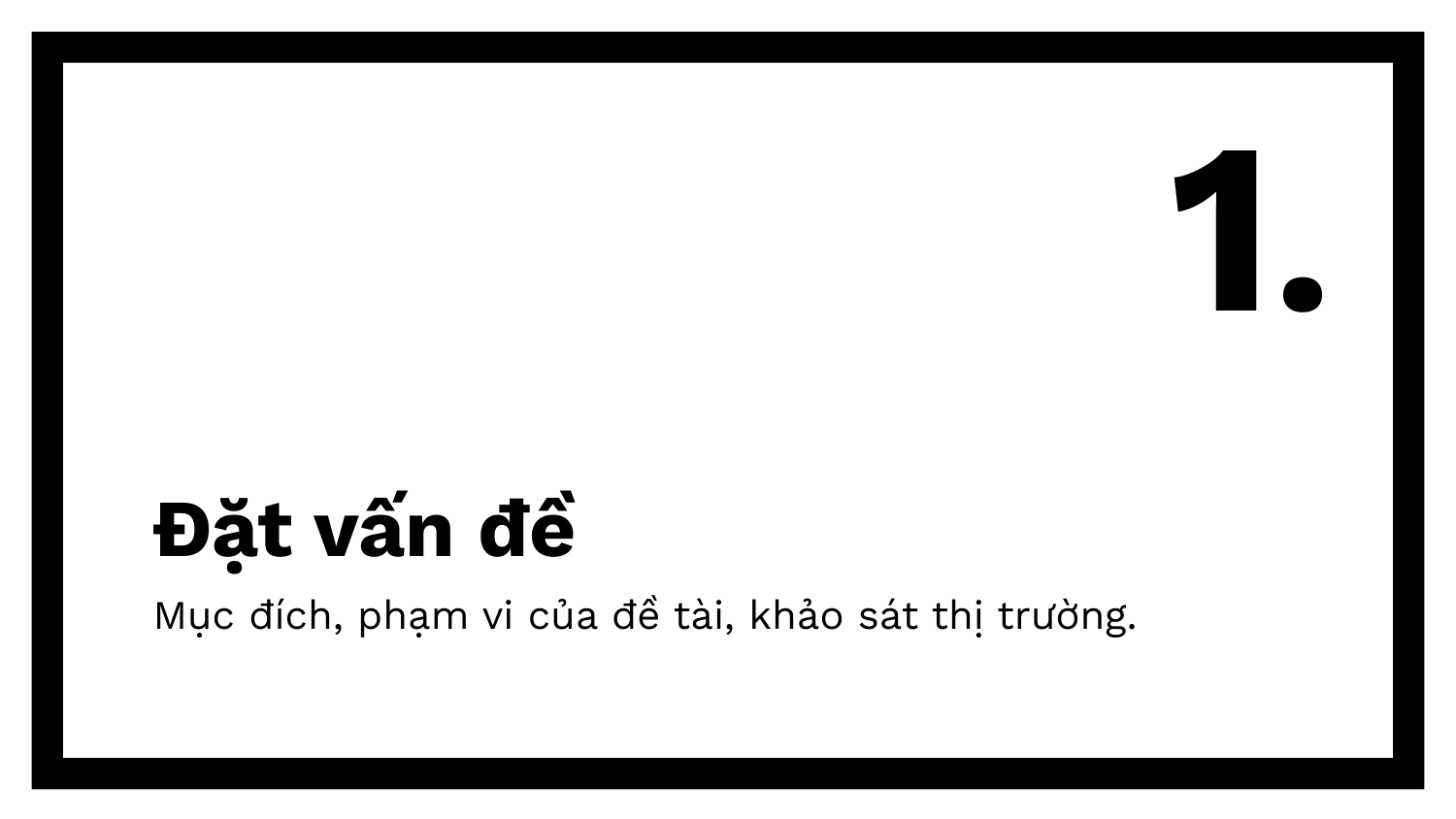

1.
# Đặt vấn đề
Mục đích, phạm vi của đề tài, khảo sát thị trường.